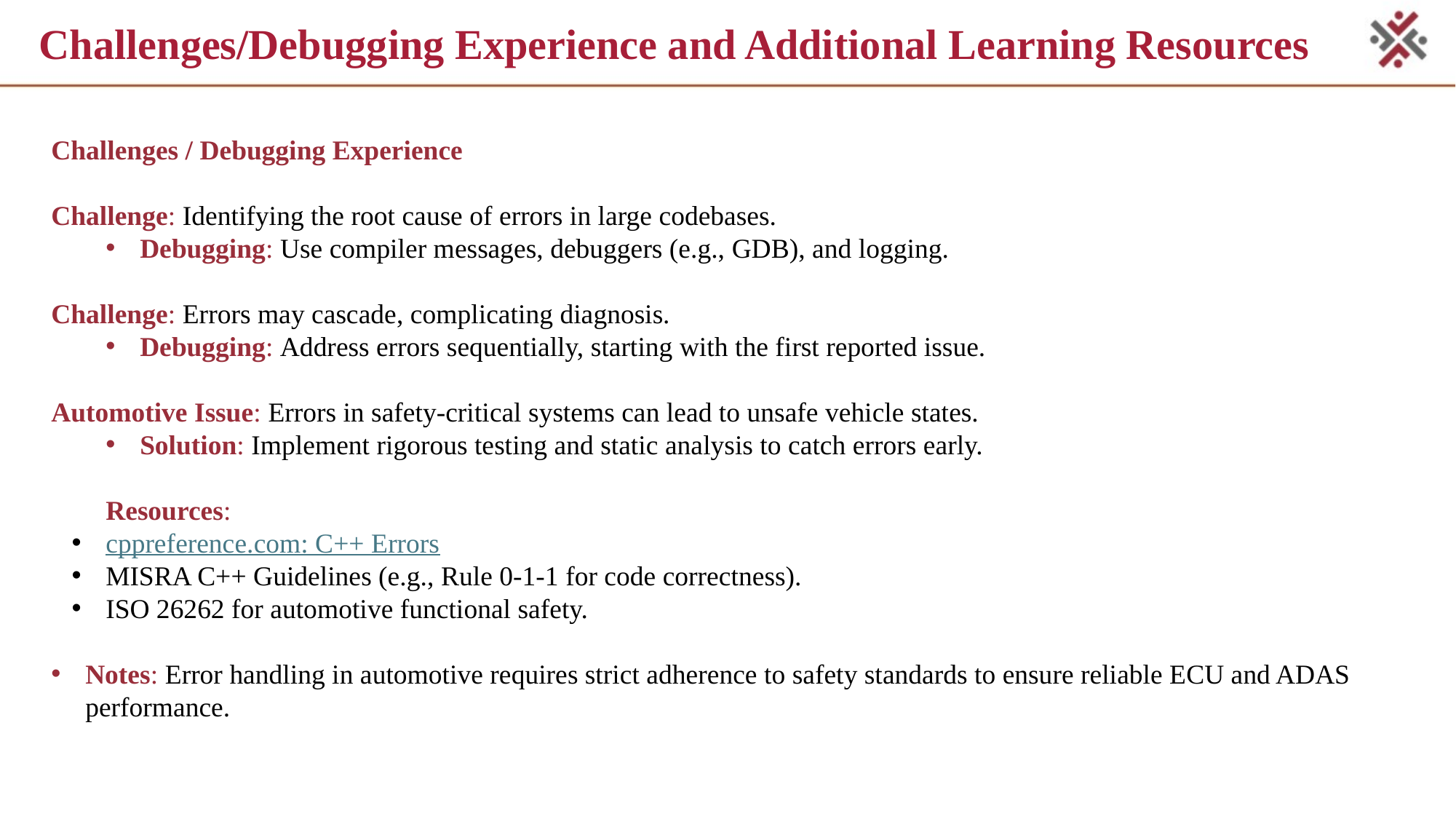

# Challenges/Debugging Experience and Additional Learning Resources
Challenges / Debugging Experience

Challenge: Identifying the root cause of errors in large codebases.
Debugging: Use compiler messages, debuggers (e.g., GDB), and logging.

Challenge: Errors may cascade, complicating diagnosis.
Debugging: Address errors sequentially, starting with the first reported issue.

Automotive Issue: Errors in safety-critical systems can lead to unsafe vehicle states.
Solution: Implement rigorous testing and static analysis to catch errors early.

Resources:
cppreference.com: C++ Errors
MISRA C++ Guidelines (e.g., Rule 0-1-1 for code correctness).
ISO 26262 for automotive functional safety.

Notes: Error handling in automotive requires strict adherence to safety standards to ensure reliable ECU and ADAS performance.